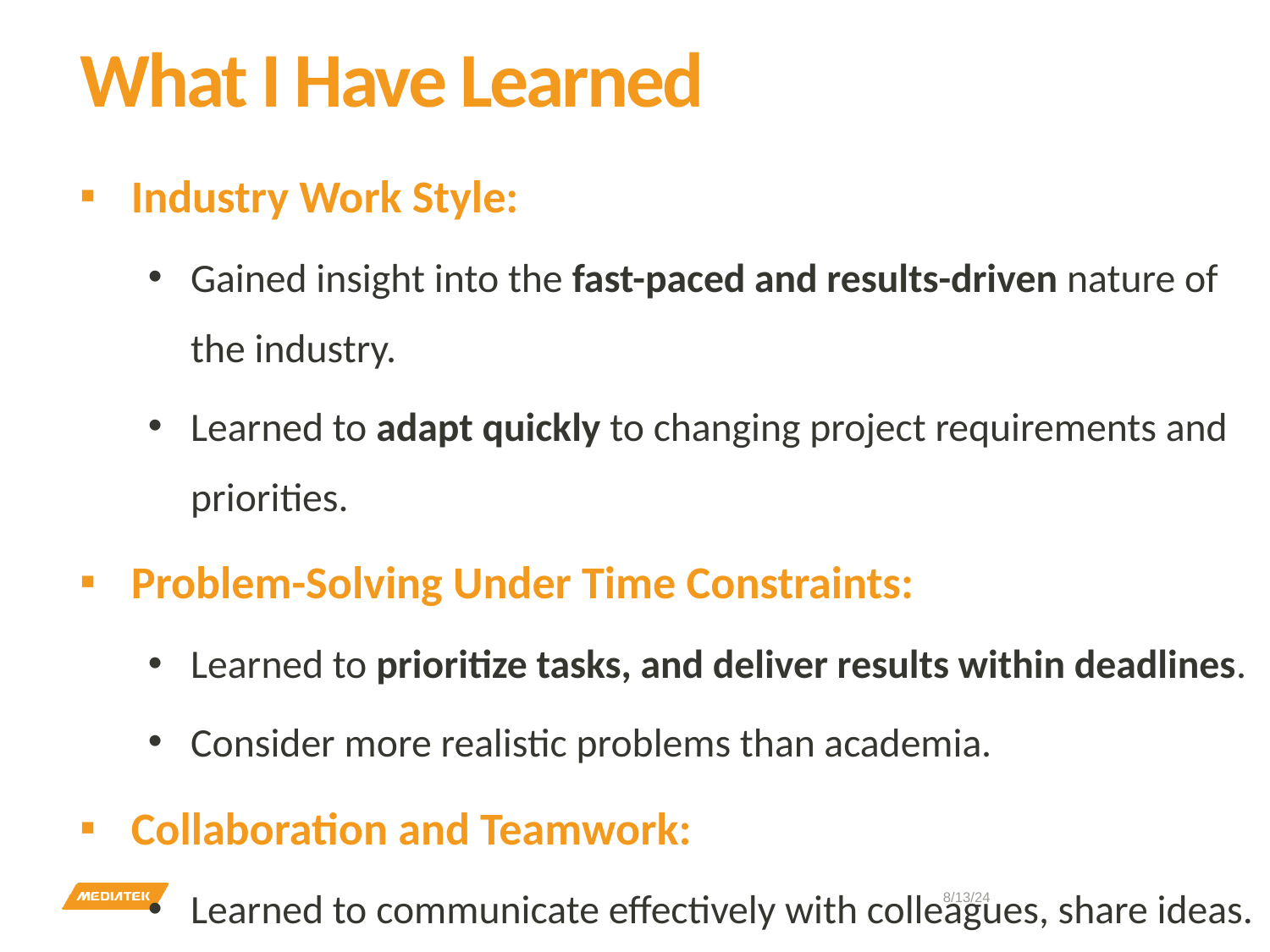

What I Have Learned
Industry Work Style:
Gained insight into the fast-paced and results-driven nature of the industry.
Learned to adapt quickly to changing project requirements and priorities.
Problem-Solving Under Time Constraints:
Learned to prioritize tasks, and deliver results within deadlines.
Consider more realistic problems than academia.
Collaboration and Teamwork:
Learned to communicate effectively with colleagues, share ideas.
8/13/24